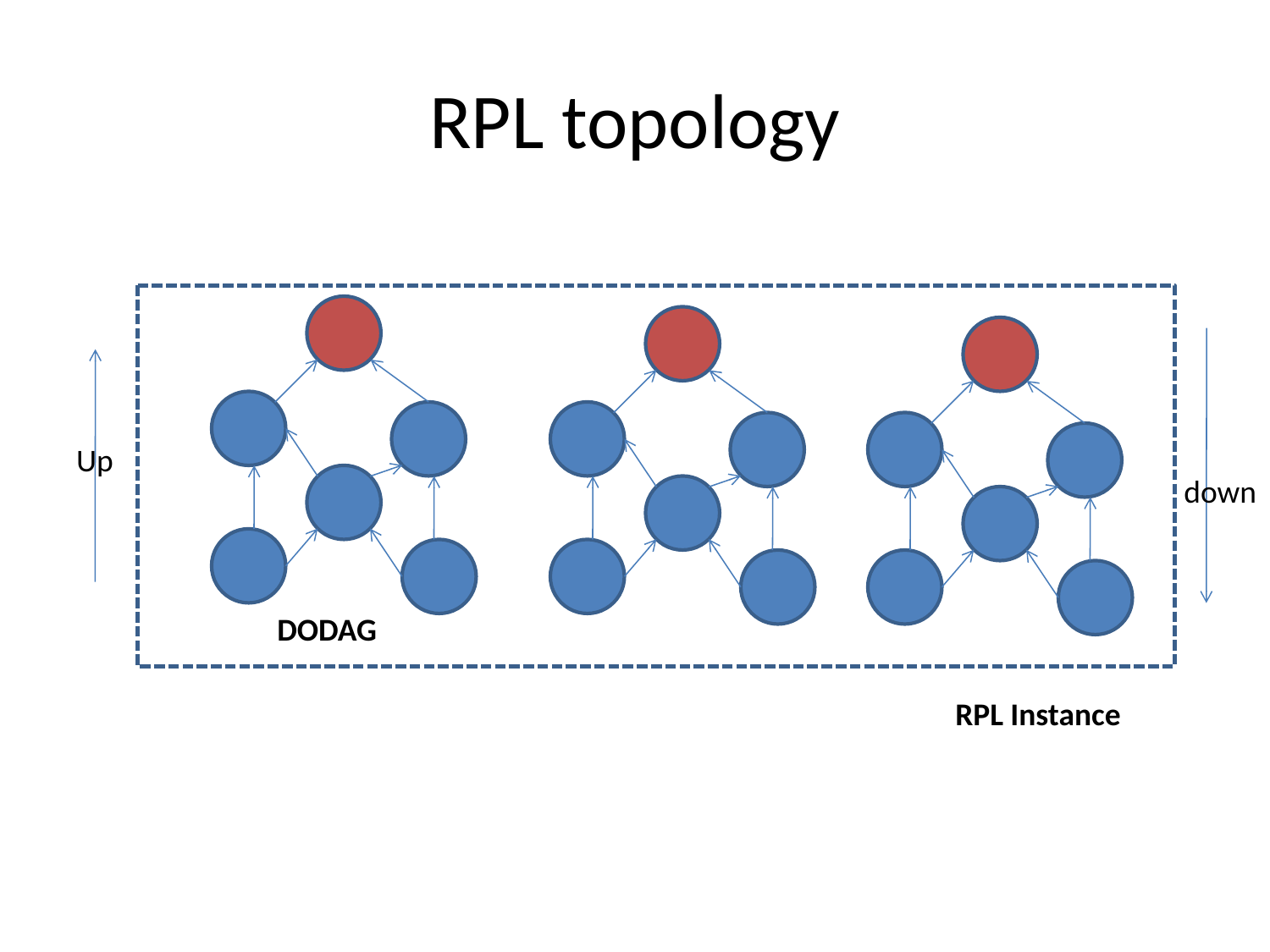

# RPL topology

	DODAG

Up
down
RPL Instance